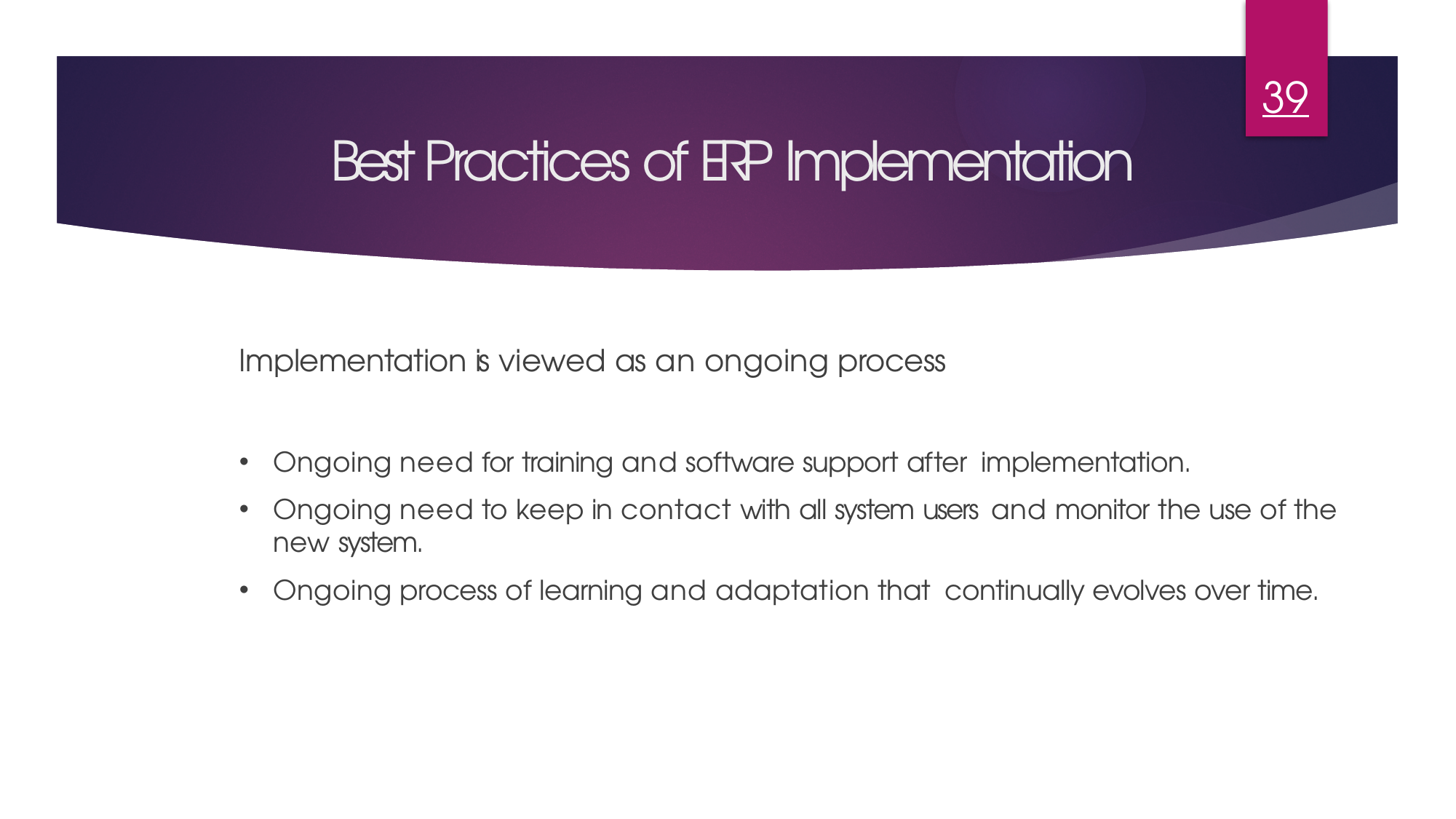

39
# Best Practices of ERP  Implementation
Implementation is viewed as an ongoing process
Ongoing need for training and software support after  implementation.
Ongoing need to keep in contact with all system users  and monitor the use of the new system.
Ongoing process of learning and adaptation that  continually evolves over time.